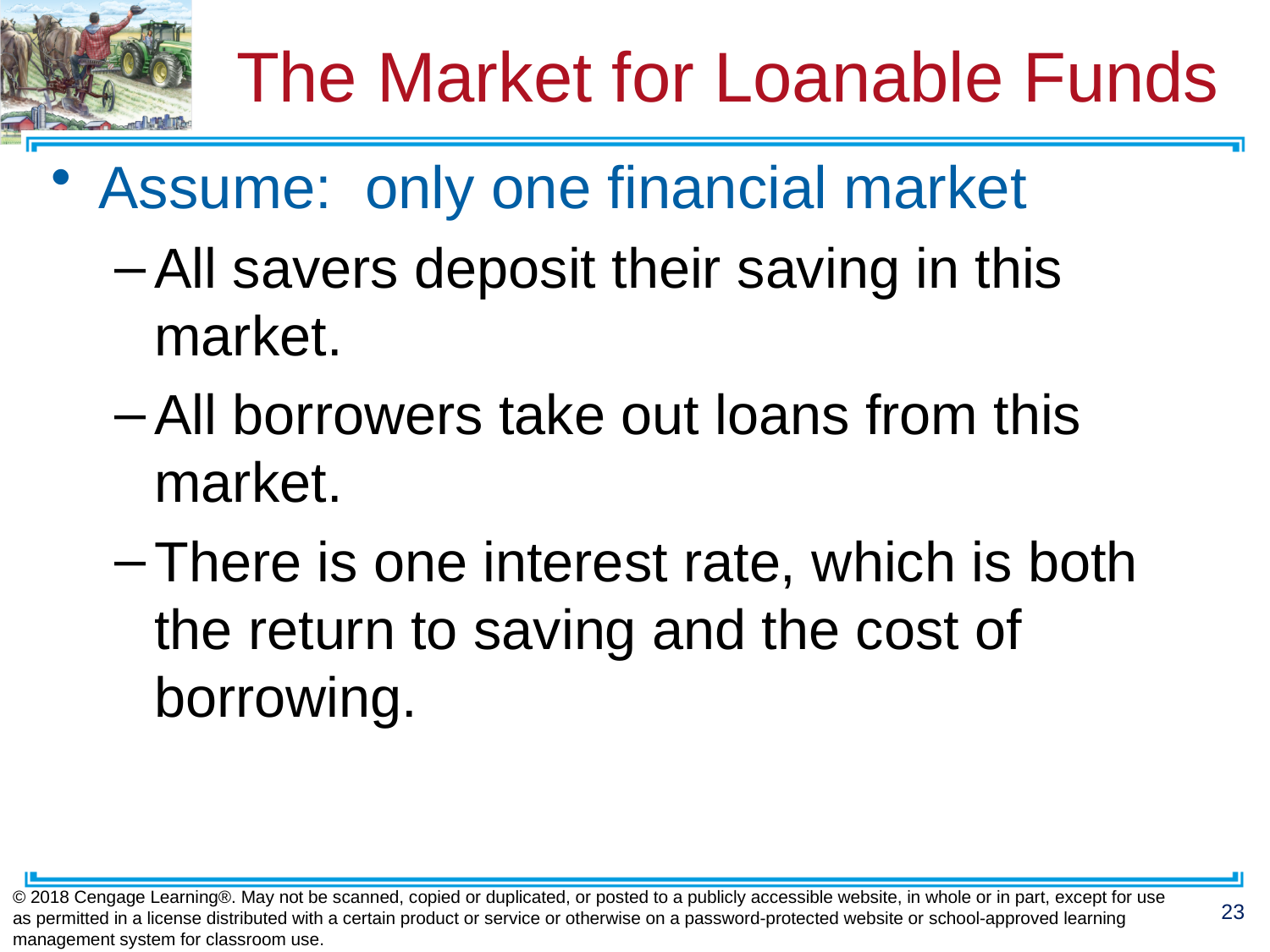

# The Market for Loanable Funds
Assume:  only one financial market
All savers deposit their saving in this market.
All borrowers take out loans from this market.
There is one interest rate, which is both the return to saving and the cost of borrowing.

© 2018 Cengage Learning®. May not be scanned, copied or duplicated, or posted to a publicly accessible website, in whole or in part, except for use as permitted in a license distributed with a certain product or service or otherwise on a password-protected website or school-approved learning management system for classroom use.
23